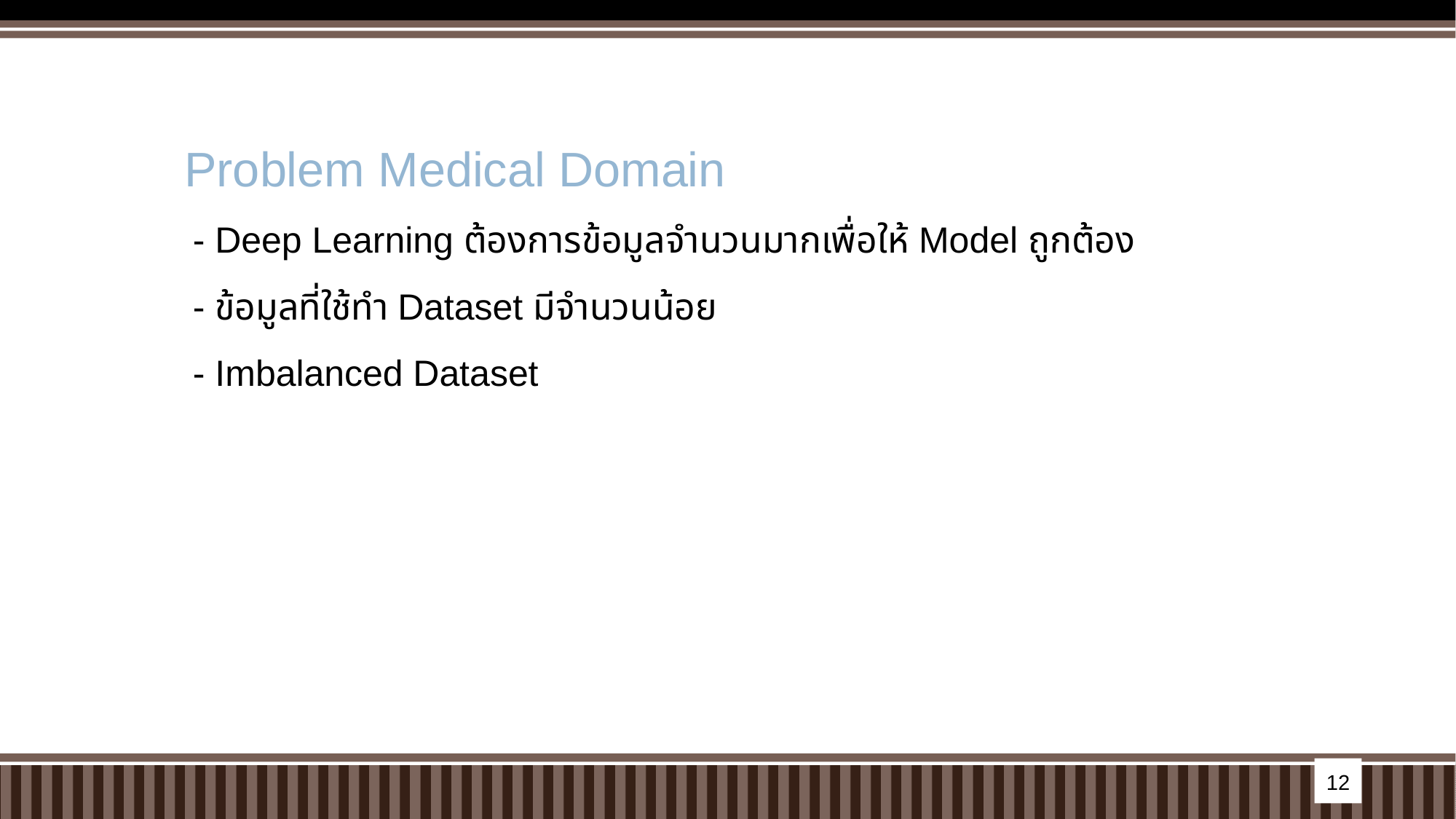

# Problem Medical Domain
- Deep Learning ต้องการข้อมูลจำนวนมากเพื่อให้ Model ถูกต้อง
- ข้อมูลที่ใช้ทำ Dataset มีจำนวนน้อย
- Imbalanced Dataset
12